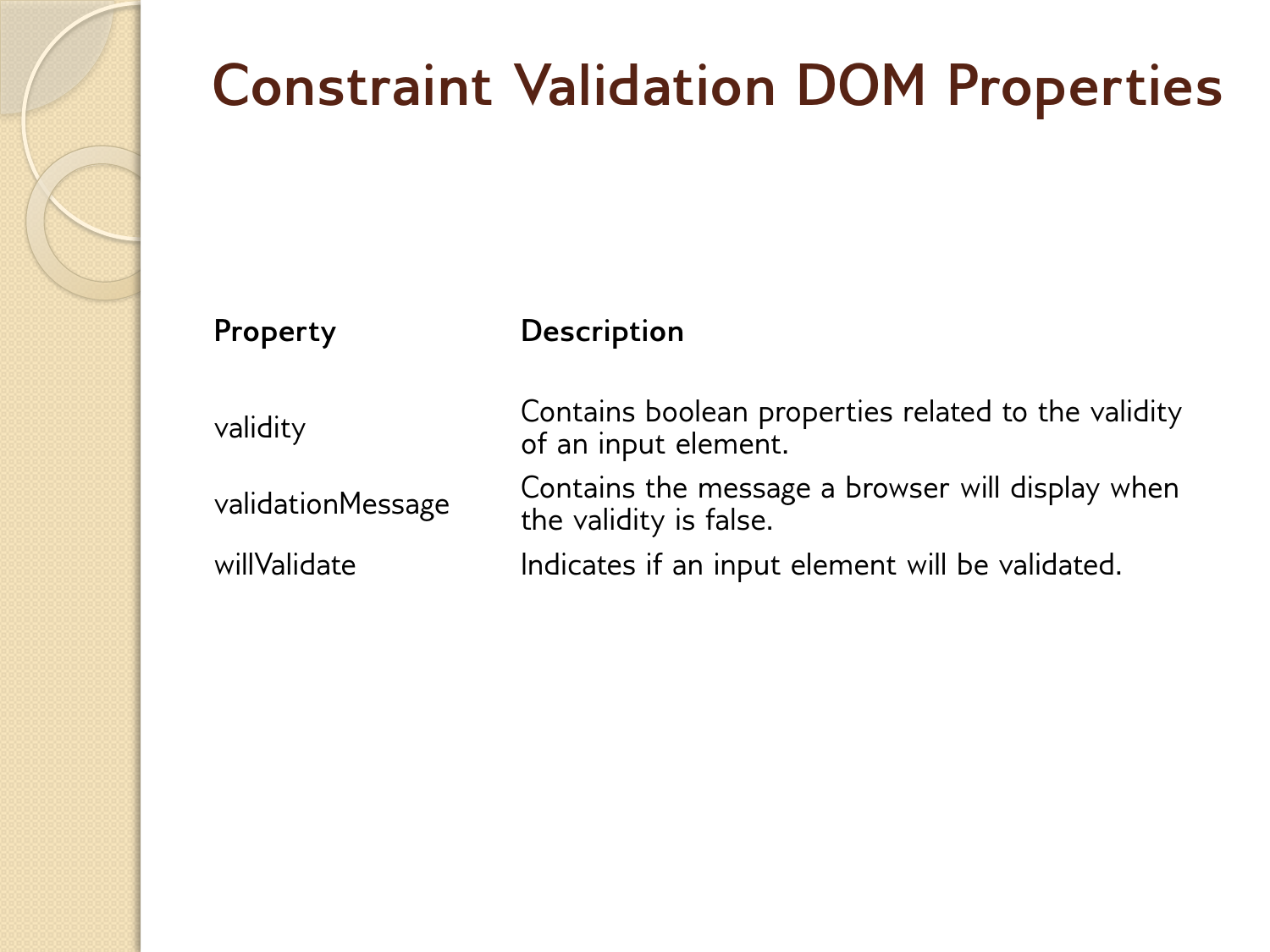

# Constraint Validation DOM Properties
| Property | Description |
| --- | --- |
| validity | Contains boolean properties related to the validity of an input element. |
| validationMessage | Contains the message a browser will display when the validity is false. |
| willValidate | Indicates if an input element will be validated. |